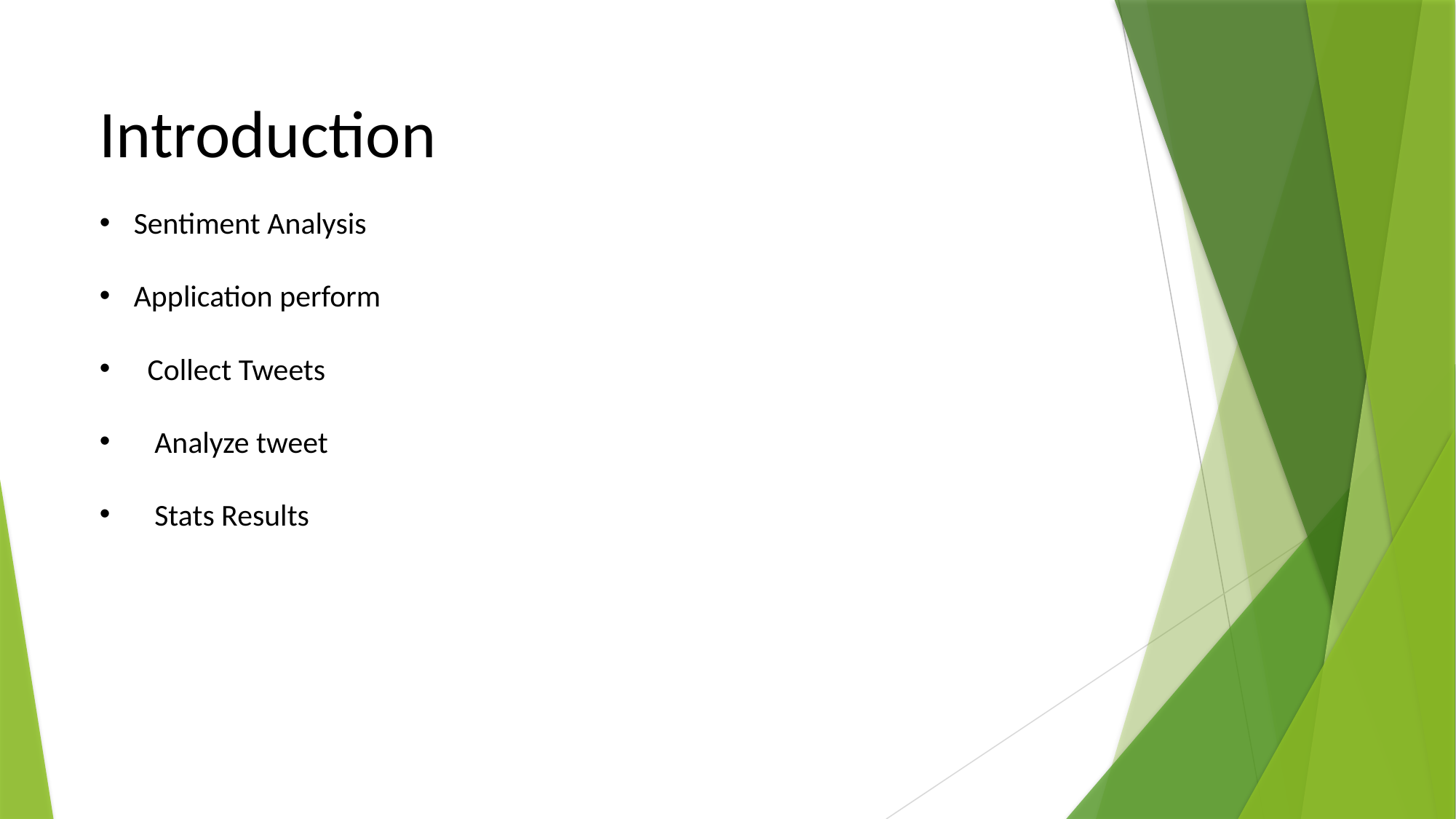

Introduction

Sentiment Analysis

Application perform

  Collect Tweets

   Analyze tweet

   Stats Results